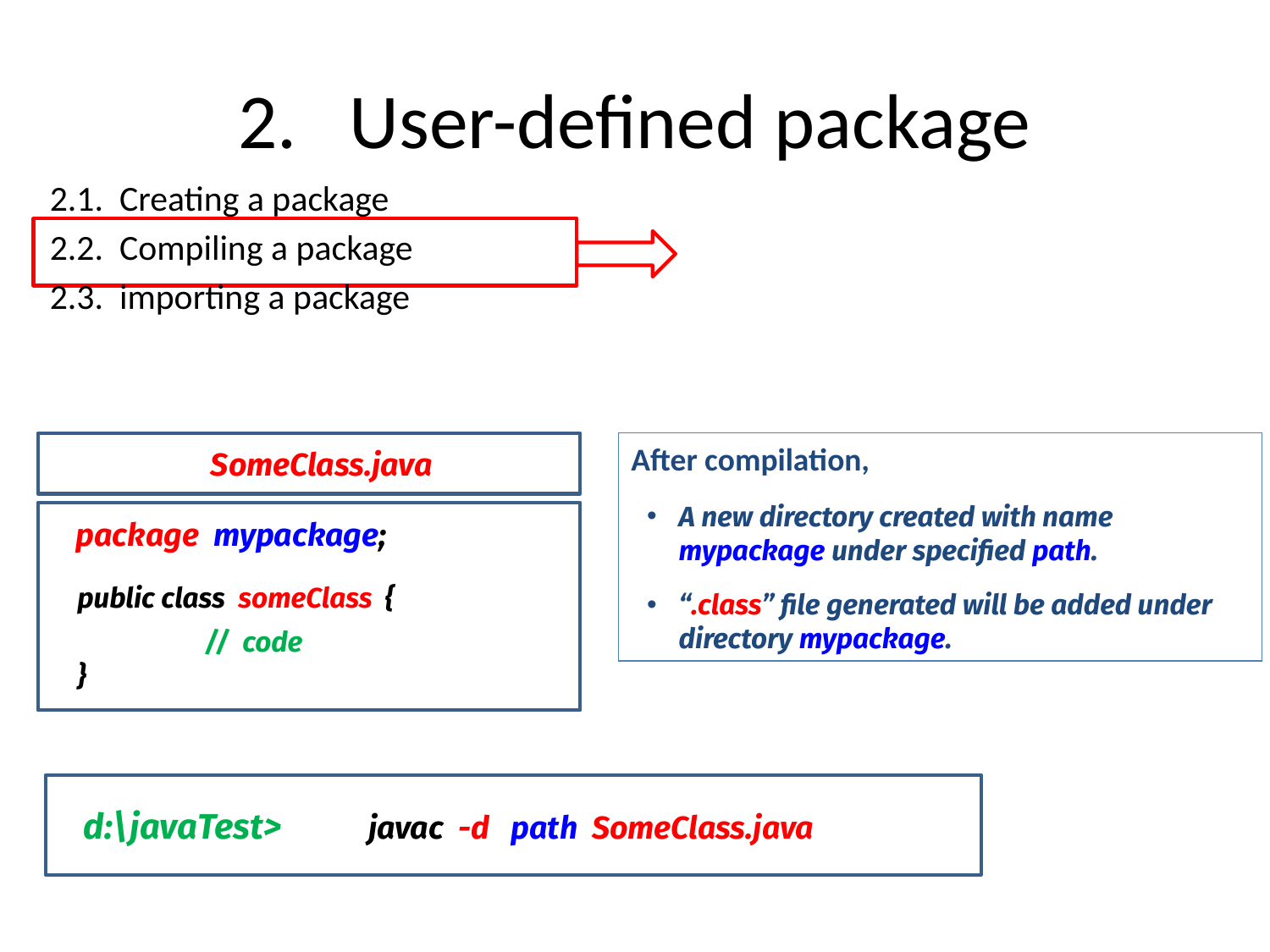

# 2.   User-defined package
2.1.  Creating a package
2.2.  Compiling a package
2.3.  importing a package

After compilation,
A new directory created with name mypackage under specified path.
“.class” file generated will be added under directory mypackage.
SomeClass.java
package  mypackage;

public class  someClass  {
	//  code
}
d:\javaTest>
javac  -d   path  SomeClass.java